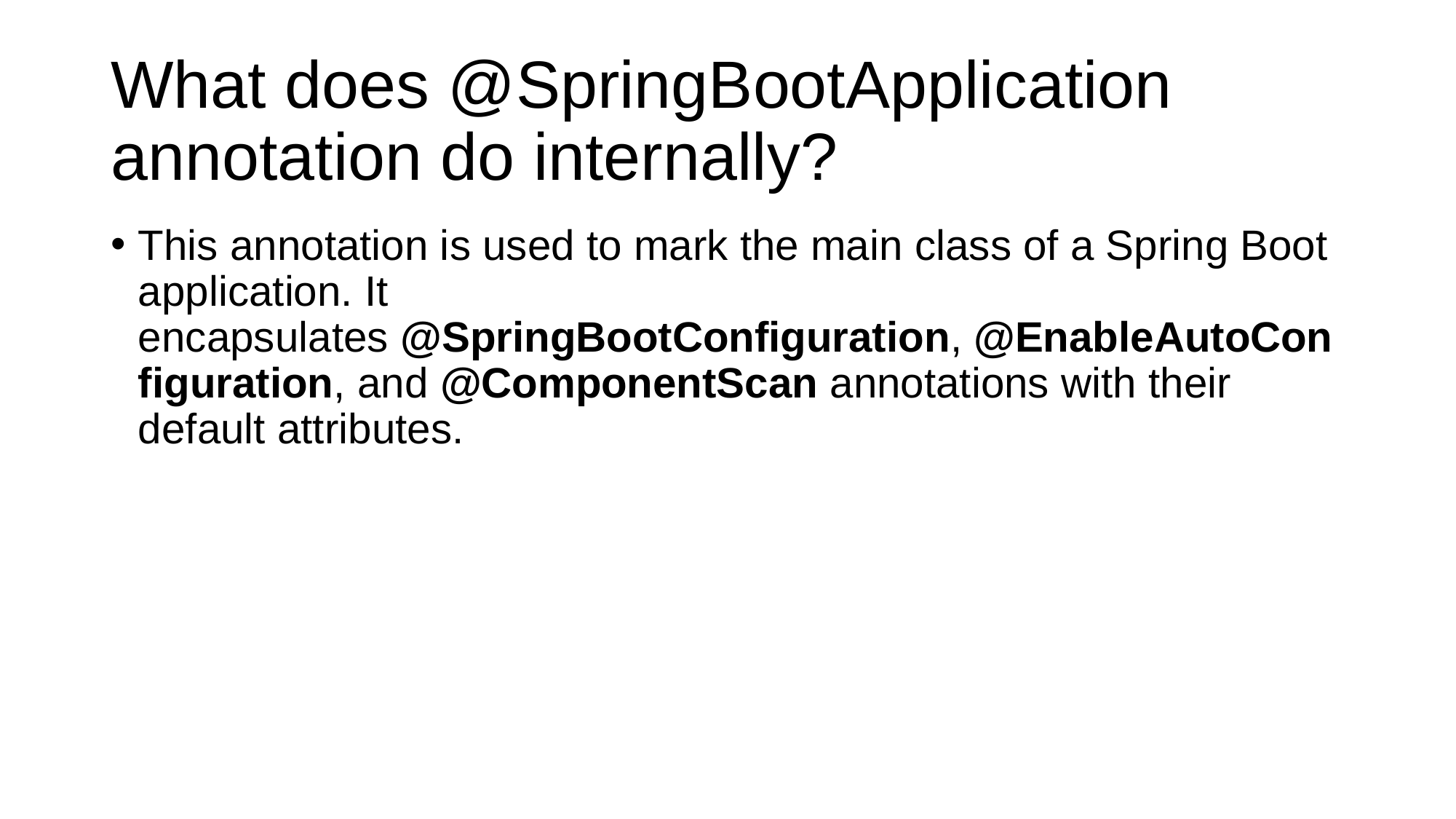

# What does @SpringBootApplication annotation do internally?
This annotation is used to mark the main class of a Spring Boot application. It encapsulates @SpringBootConfiguration, @EnableAutoConfiguration, and @ComponentScan annotations with their default attributes.